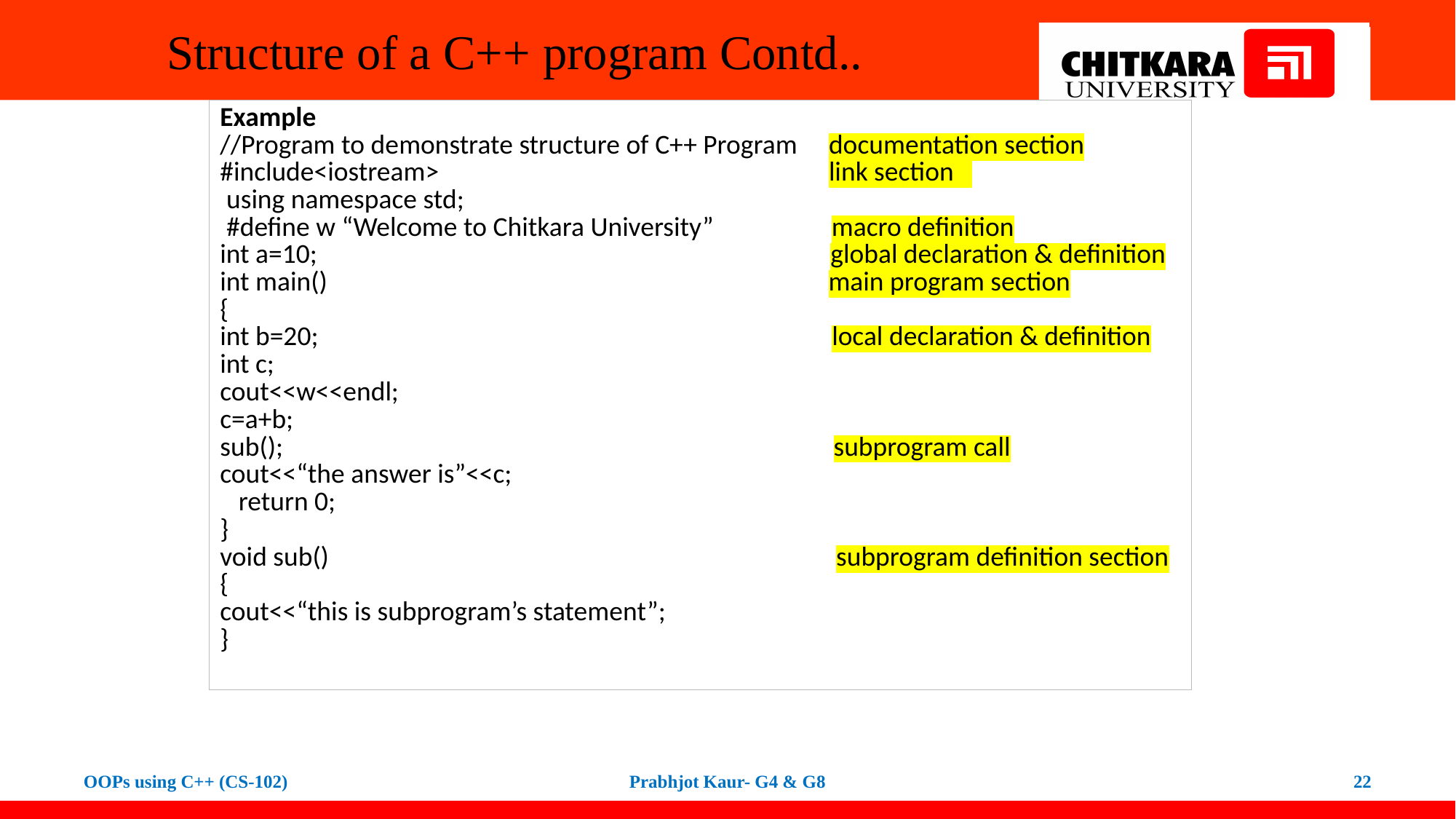

# Structure of a C++ program Contd..
| Example //Program to demonstrate structure of C++ Program documentation section #include<iostream> link section  using namespace std;  #define w “Welcome to Chitkara University” macro definition int a=10; global declaration & definition int main() main program section { int b=20;   local declaration & definition int c; cout<<w<<endl; c=a+b; sub(); subprogram call cout<<“the answer is”<<c;    return 0; } void sub() subprogram definition section { cout<<“this is subprogram’s statement”; } |
| --- |
OOPs using C++ (CS-102)
Prabhjot Kaur- G4 & G8
22